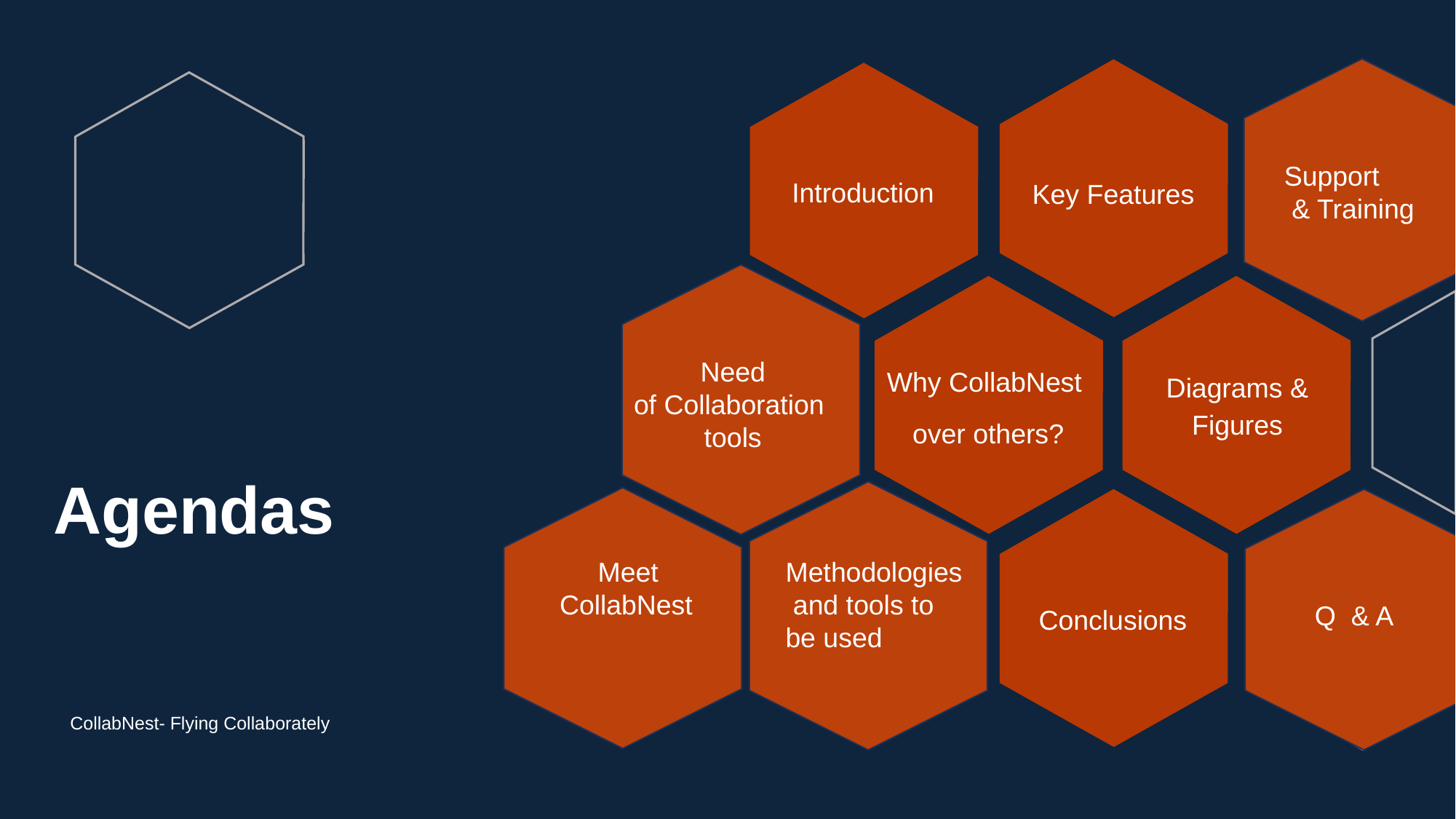

Introduction
Key Features
Support
 & Training

Diagrams & Figures
Why CollabNest ​​
over others?​​​
Need of Collaboration tools
# Agendas

     Meet
CollabNest
Methodologies and tools to be used​
Conclusions
    Q  & A
CollabNest- Flying Collaborately